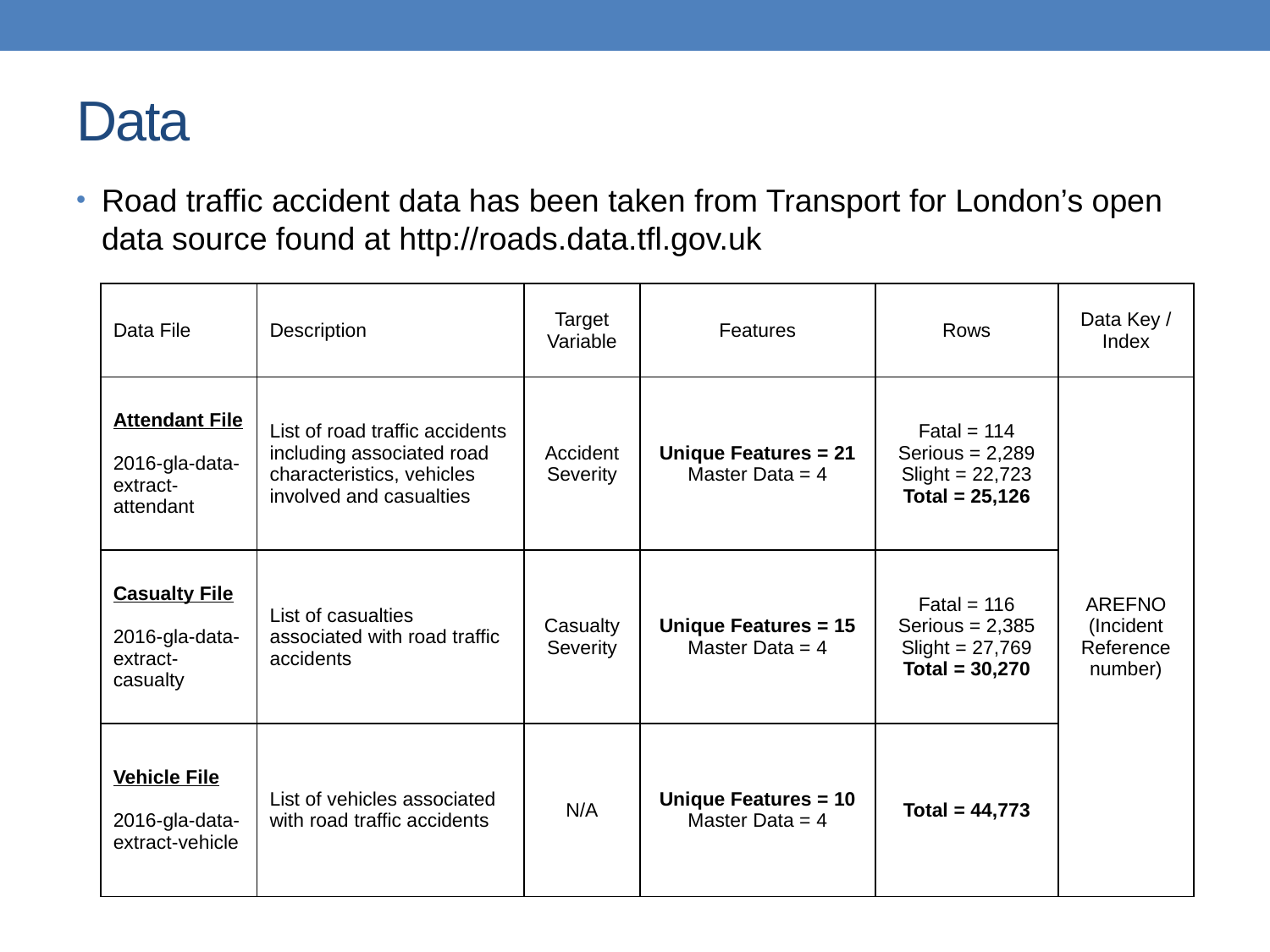

# Data
Road traffic accident data has been taken from Transport for London’s open data source found at http://roads.data.tfl.gov.uk
| Data File | Description | Target Variable | Features | Rows | Data Key / Index |
| --- | --- | --- | --- | --- | --- |
| Attendant File 2016-gla-data-extract-attendant | List of road traffic accidents including associated road characteristics, vehicles involved and casualties | Accident Severity | Unique Features = 21 Master Data = 4 | Fatal = 114 Serious = 2,289 Slight = 22,723 Total = 25,126 | AREFNO (Incident Reference number) |
| Casualty File 2016-gla-data-extract-casualty | List of casualties associated with road traffic accidents | Casualty Severity | Unique Features = 15 Master Data = 4 | Fatal = 116 Serious = 2,385 Slight = 27,769 Total = 30,270 |  |
| Vehicle File 2016-gla-data-extract-vehicle | List of vehicles associated with road traffic accidents | N/A | Unique Features = 10 Master Data = 4 | Total = 44,773 |  |